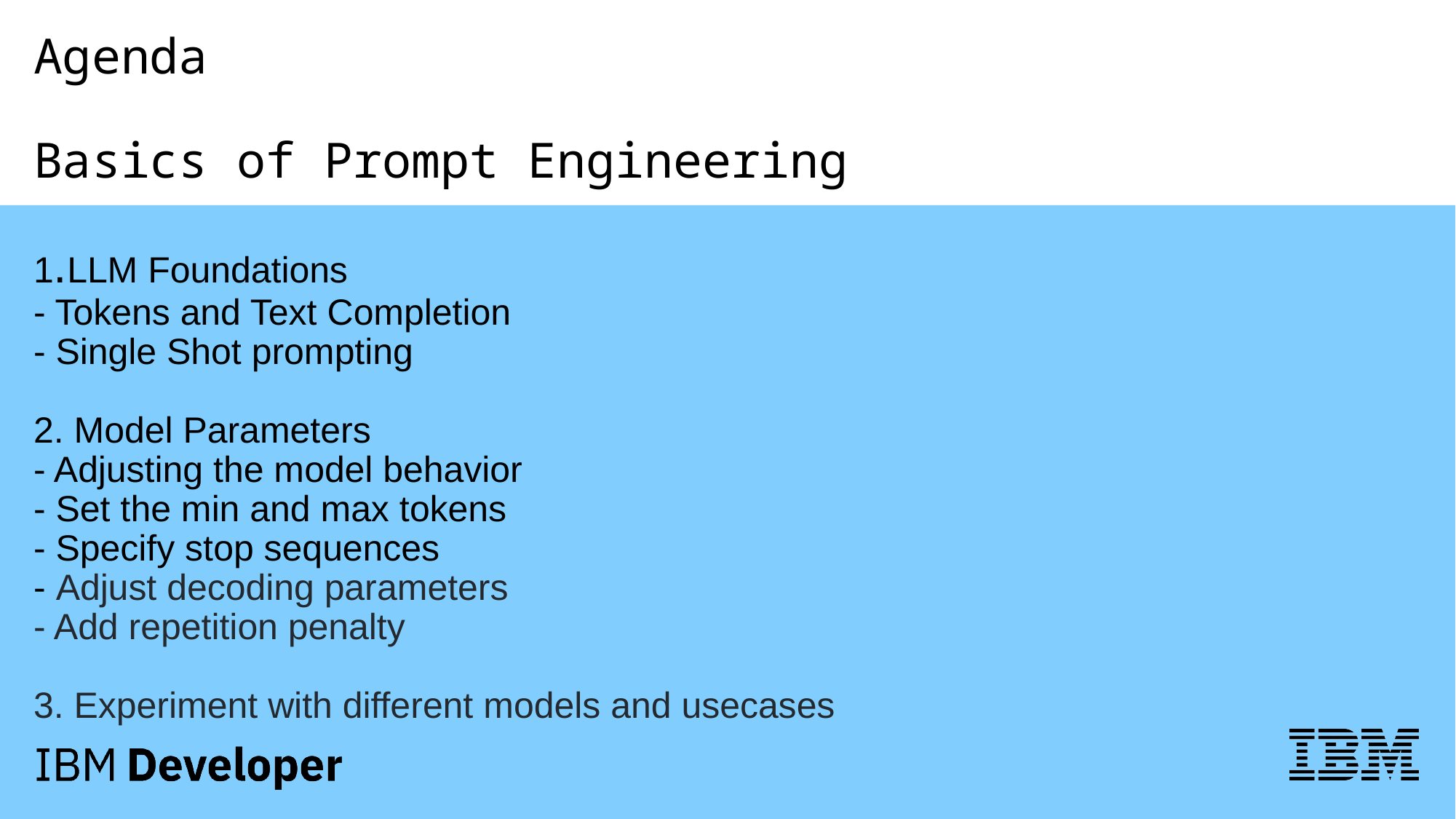

# Agenda Basics of Prompt Engineering 1.LLM Foundations - Tokens and Text Completion - Single Shot prompting 2. Model Parameters - Adjusting the model behavior - Set the min and max tokens - Specify stop sequences - Adjust decoding parameters - Add repetition penalty 3. Experiment with different models and usecases